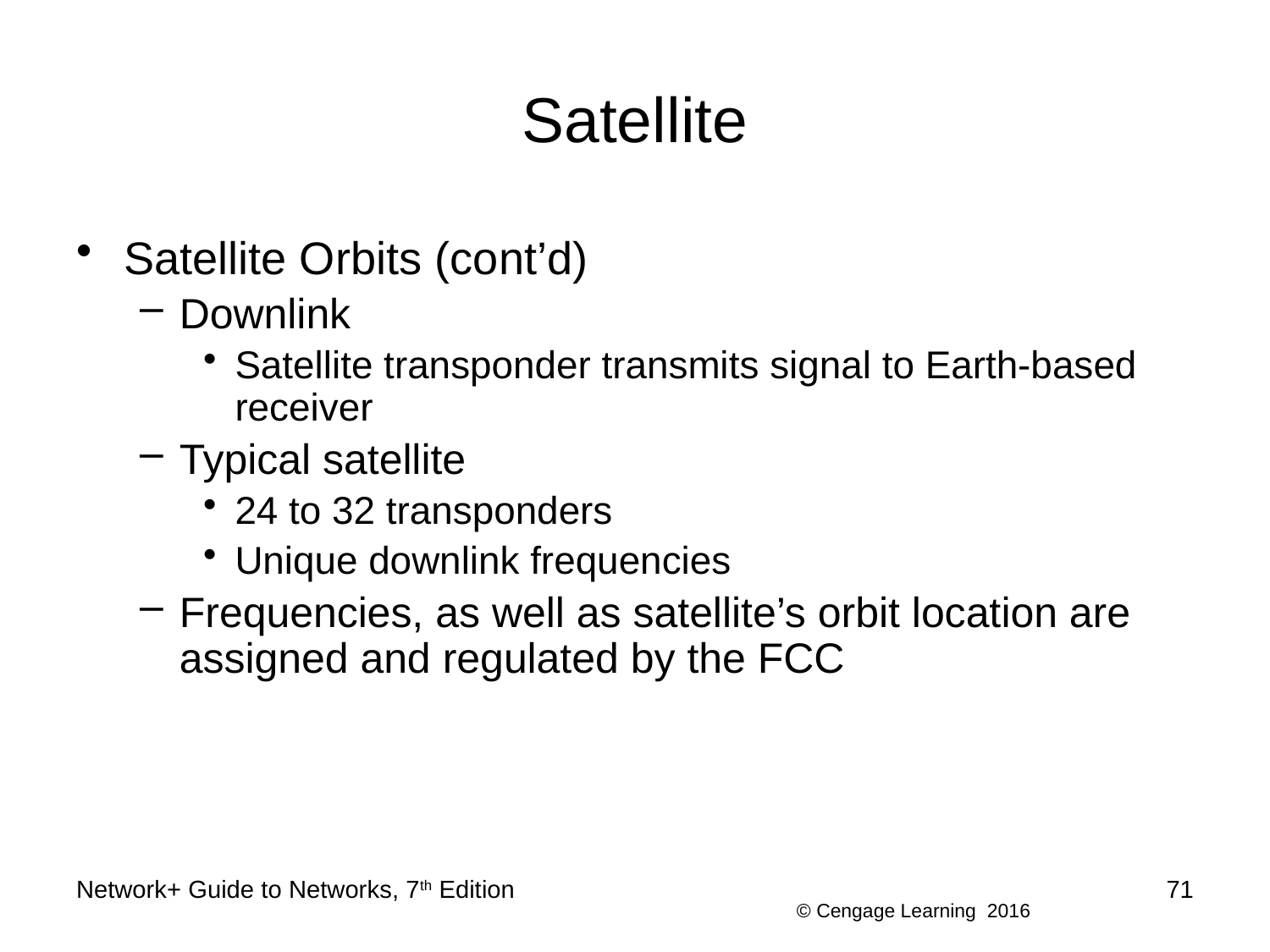

# Satellite
Satellite Orbits (cont’d)
Downlink
Satellite transponder transmits signal to Earth-based receiver
Typical satellite
24 to 32 transponders
Unique downlink frequencies
Frequencies, as well as satellite’s orbit location are assigned and regulated by the FCC

Network+ Guide to Networks, 7th Edition
71